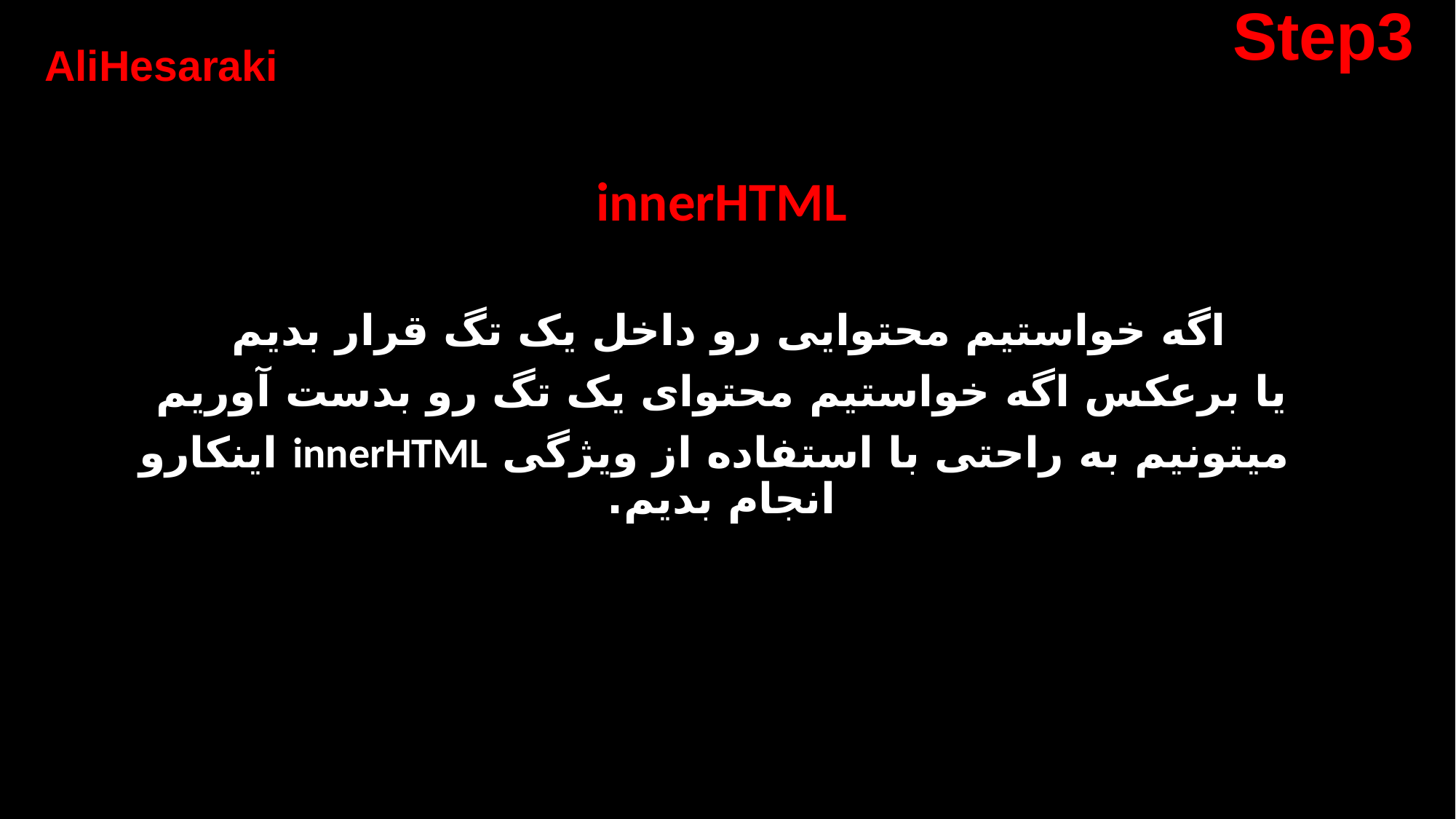

# Step3
AliHesaraki

innerHTML

اگه خواستیم محتوایی رو داخل یک تگ قرار بدیم
یا برعکس اگه خواستیم محتوای یک تگ رو بدست آوریم
 میتونیم به راحتی با استفاده از ویژگی innerHTML اینکارو انجام بدیم.